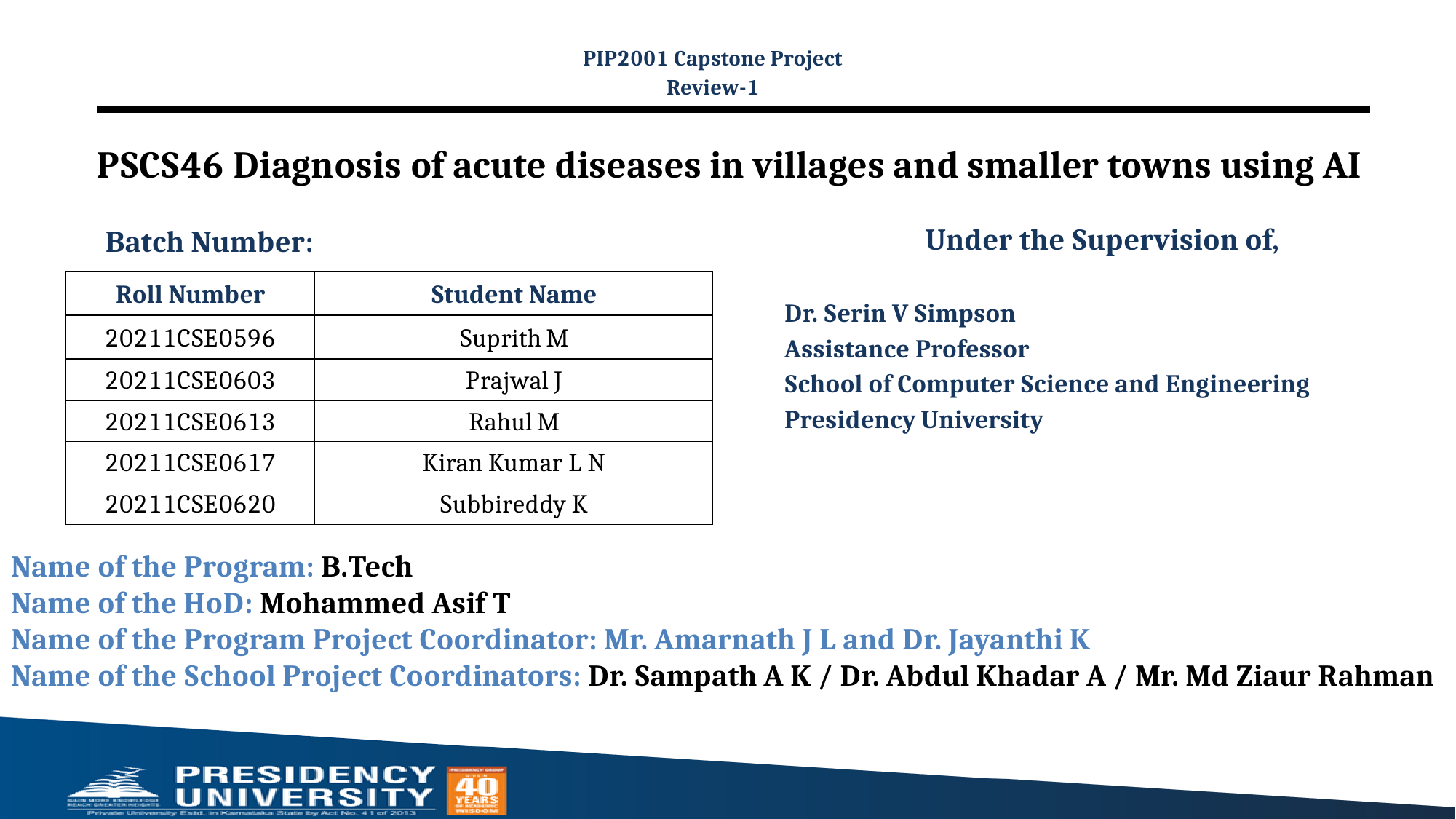

PIP2001 Capstone Project
Review-1
# PSCS46 Diagnosis of acute diseases in villages and smaller towns using AI
Under the Supervision of,

Dr. Serin V Simpson
Assistance Professor
School of Computer Science and Engineering
Presidency University

Batch Number:

| Roll Number | Student Name |
| --- | --- |
| 20211CSE0596 | Suprith M |
| 20211CSE0603 | Prajwal J |
| 20211CSE0613 | Rahul M |
| 20211CSE0617 | Kiran Kumar L N |
| 20211CSE0620 | Subbireddy K |
Name of the Program: B.Tech
Name of the HoD: Mohammed Asif T
Name of the Program Project Coordinator: Mr. Amarnath J L and Dr. Jayanthi K
Name of the School Project Coordinators: Dr. Sampath A K / Dr. Abdul Khadar A / Mr. Md Ziaur Rahman